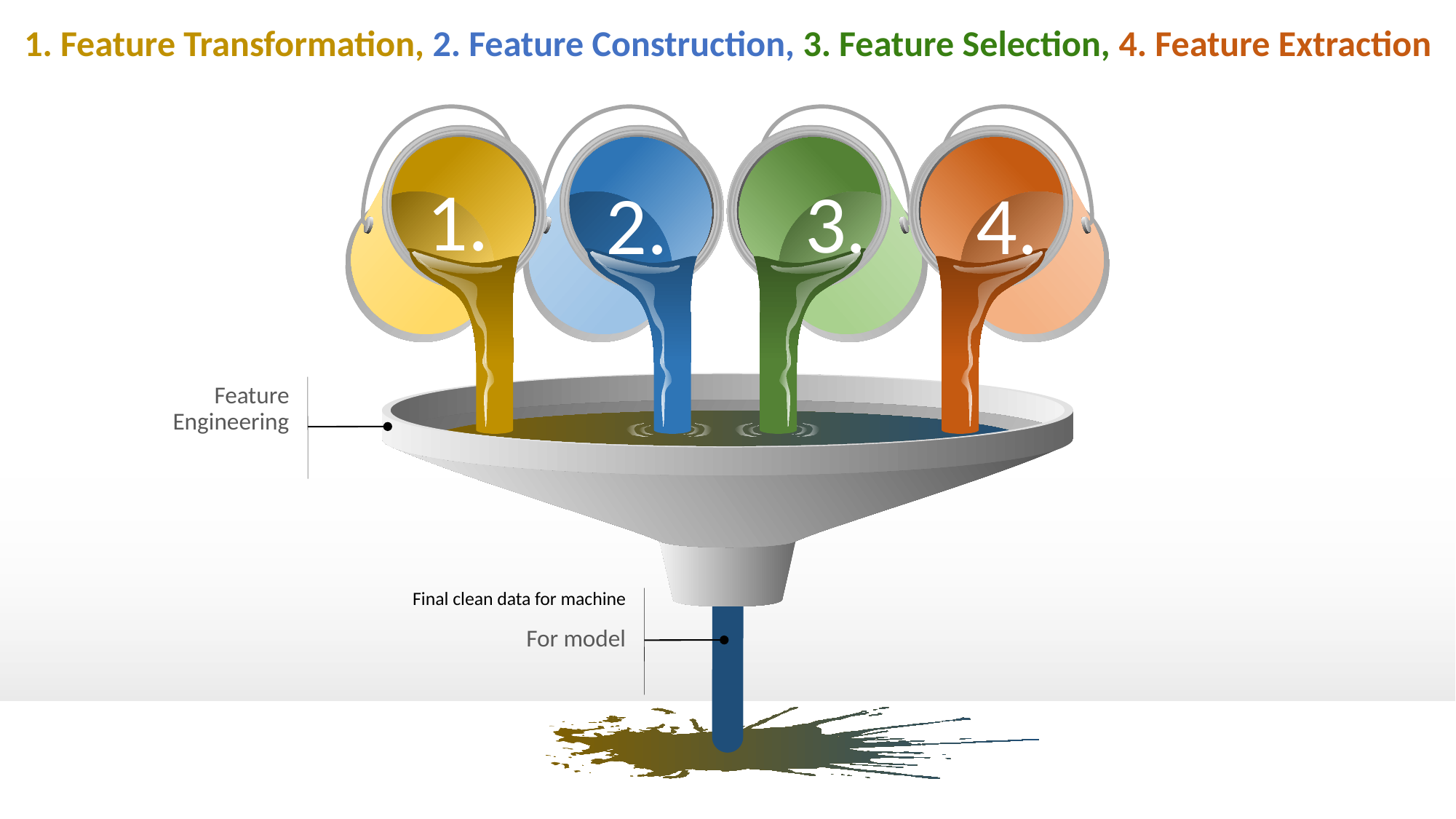

1. Feature Transformation, 2. Feature Construction, 3. Feature Selection, 4. Feature Extraction
1.
3.
2.
4.
Feature Engineering

# Final clean data for machine
For model